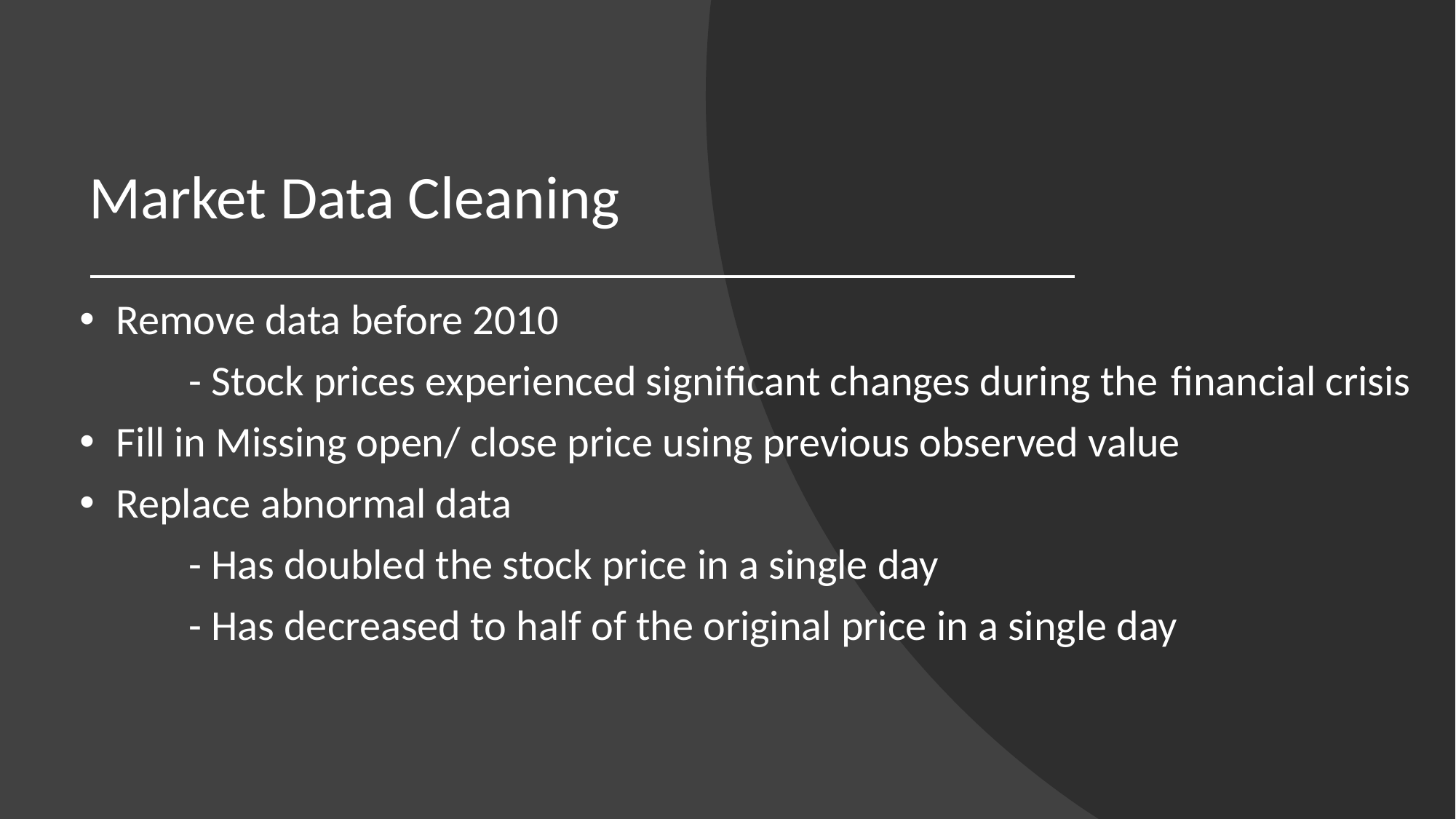

# Market Data Cleaning
 Remove data before 2010
	- Stock prices experienced significant changes during the 	financial crisis
 Fill in Missing open/ close price using previous observed value
 Replace abnormal data
 	- Has doubled the stock price in a single day
  	- Has decreased to half of the original price in a single day